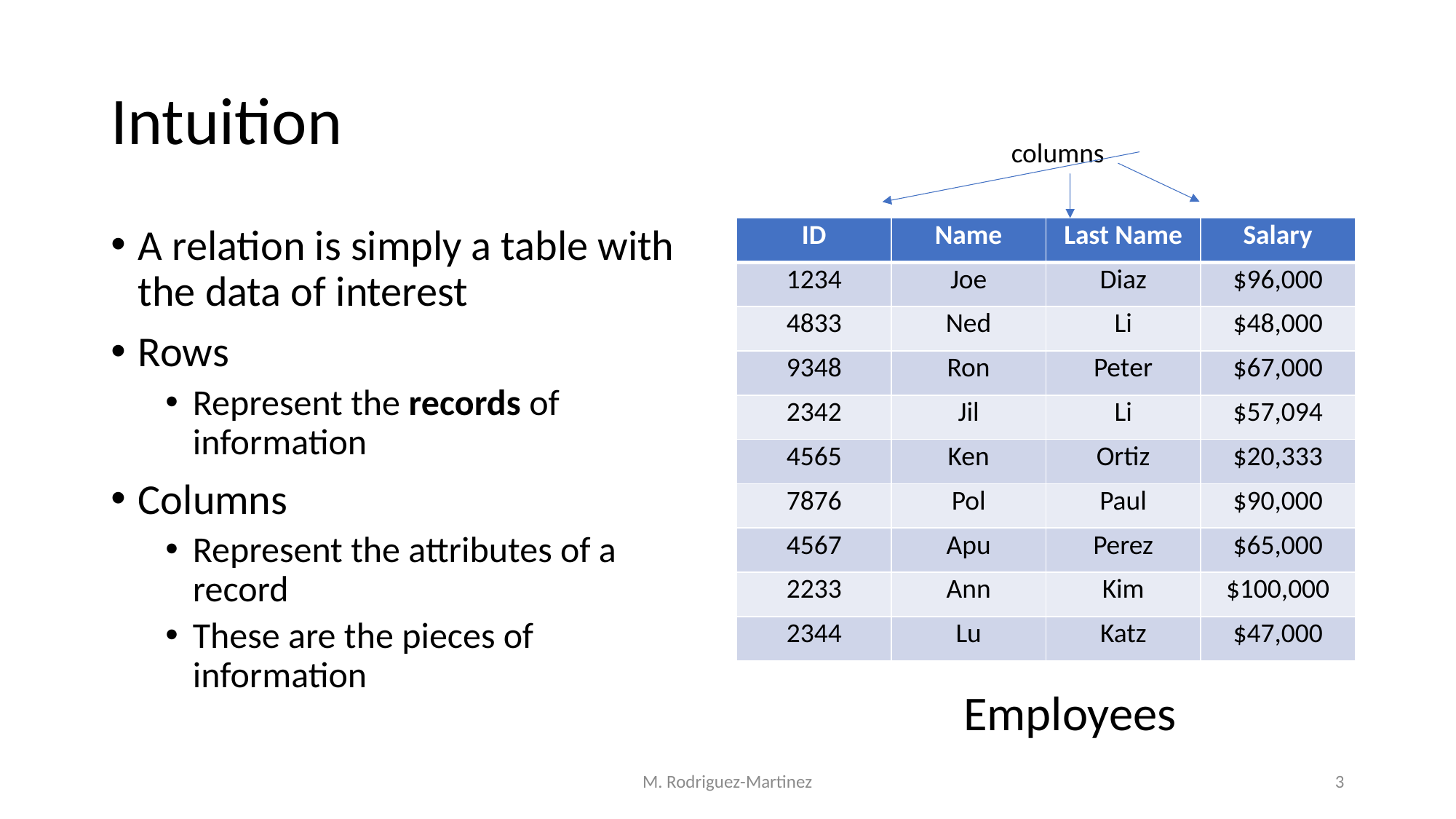

# Intuition
columns
A relation is simply a table with the data of interest
Rows
Represent the records of information
Columns
Represent the attributes of a record
These are the pieces of information

| ID | Name | Last Name | Salary |
| --- | --- | --- | --- |
| 1234 | Joe | Diaz | $96,000 |
| 4833 | Ned | Li | $48,000 |
| 9348 | Ron | Peter | $67,000 |
| 2342 | Jil | Li | $57,094 |
| 4565 | Ken | Ortiz | $20,333 |
| 7876 | Pol | Paul | $90,000 |
| 4567 | Apu | Perez | $65,000 |
| 2233 | Ann | Kim | $100,000 |
| 2344 | Lu | Katz | $47,000 |
Employees
M. Rodriguez-Martinez
3